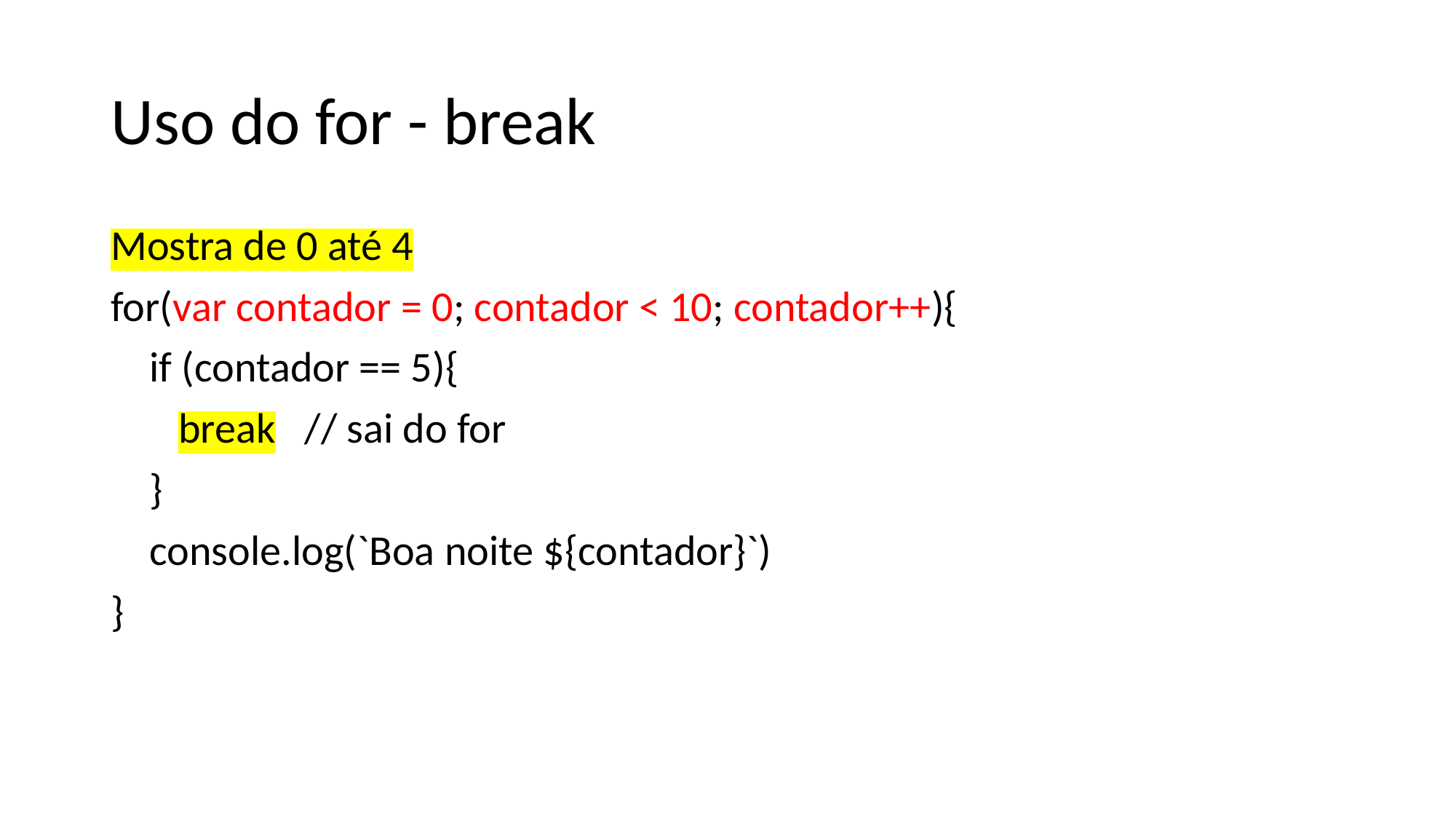

# Uso do for - break
Mostra de 0 até 4
for(var contador = 0; contador < 10; contador++){
    if (contador == 5){
       break   // sai do for
    }
    console.log(`Boa noite ${contador}`)
}